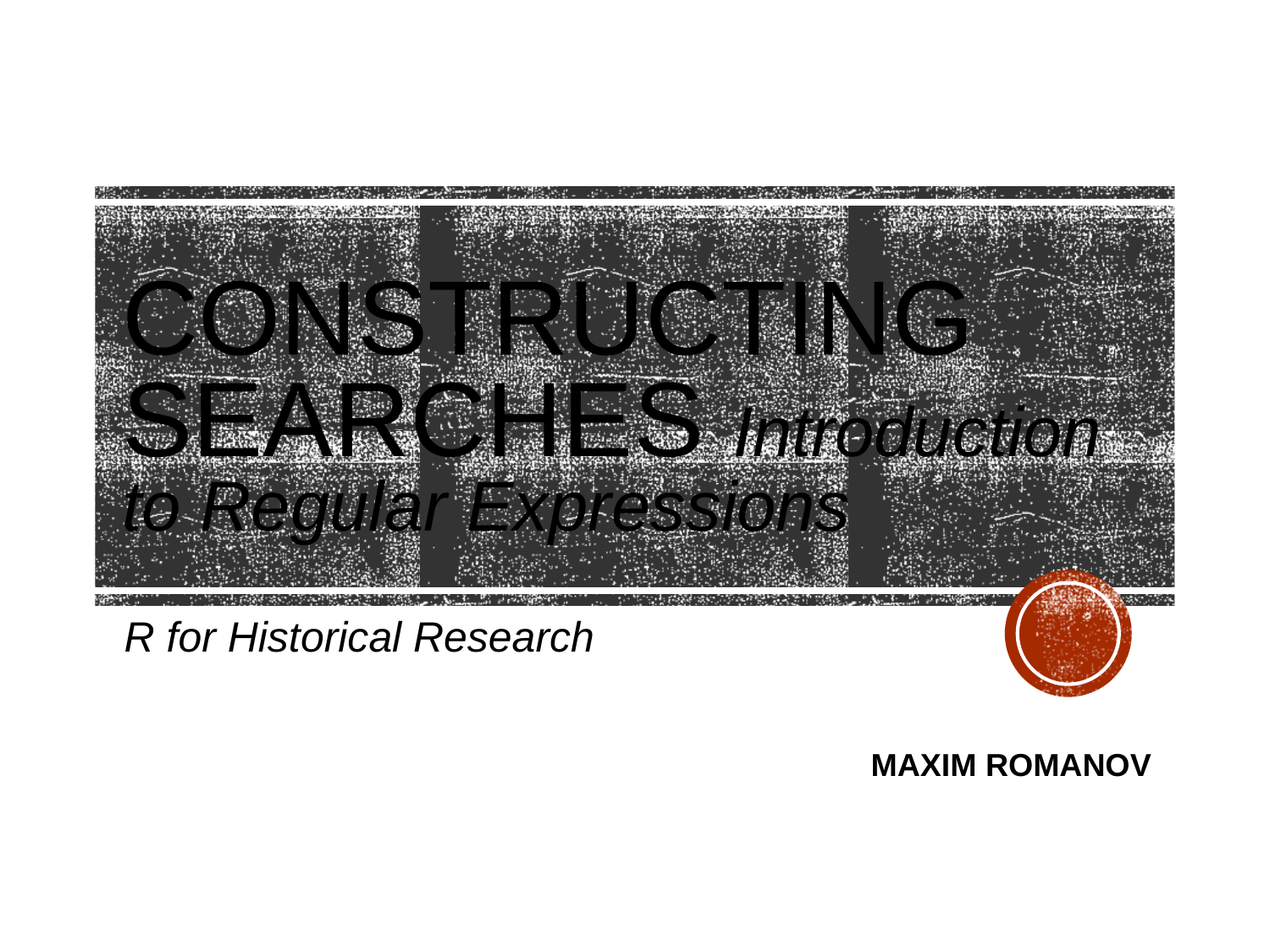

# Constructing searches Introduction to Regular Expressions
R for Historical Research

Maxim Romanov